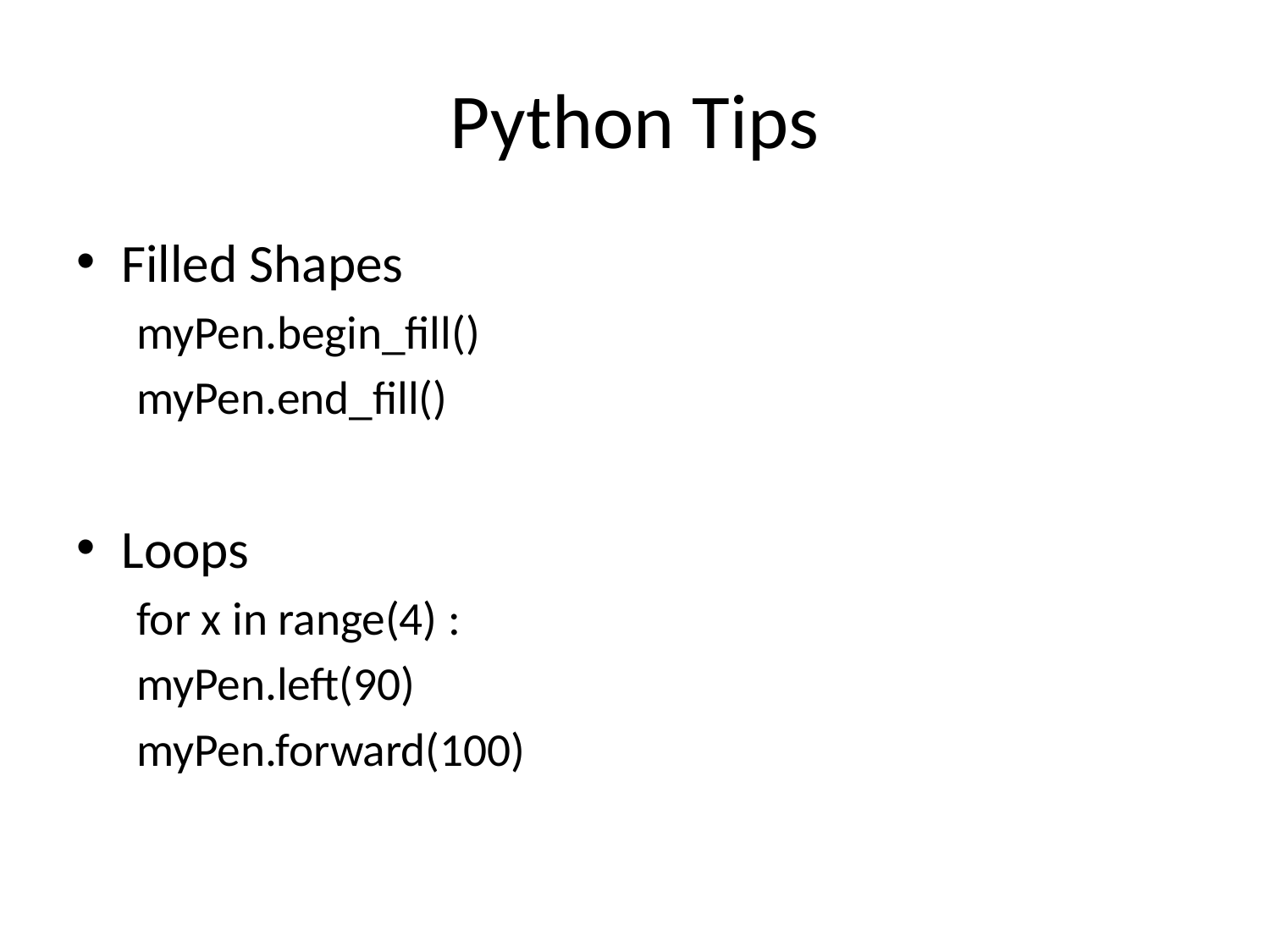

# Python Tips
Filled Shapes
myPen.begin_fill()
myPen.end_fill()

Loops
for x in range(4) :
	myPen.left(90)
	myPen.forward(100)